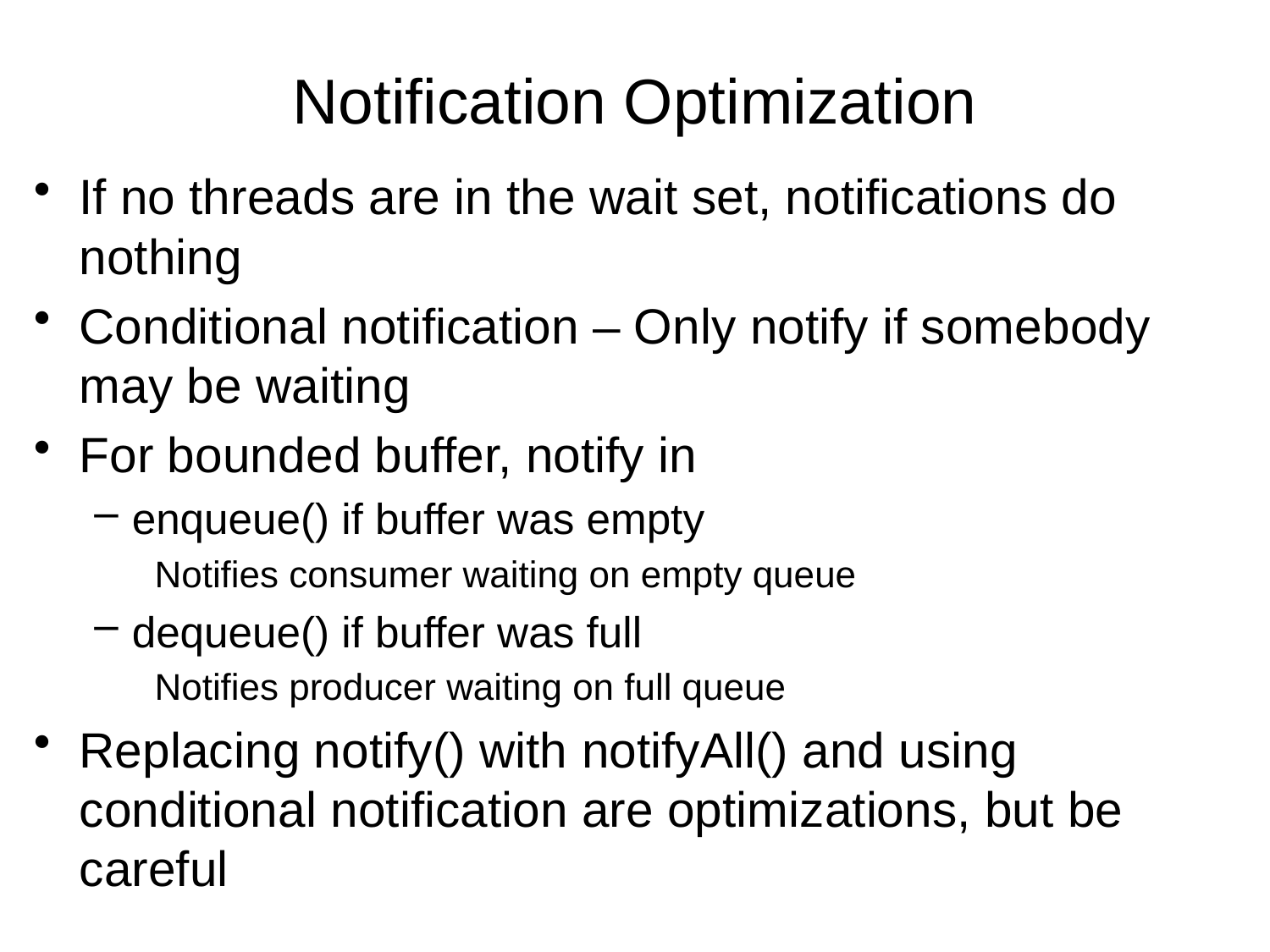

# Notification Optimization
If no threads are in the wait set, notifications do nothing
Conditional notification – Only notify if somebody may be waiting
For bounded buffer, notify in
enqueue() if buffer was empty
Notifies consumer waiting on empty queue
dequeue() if buffer was full
Notifies producer waiting on full queue
Replacing notify() with notifyAll() and using conditional notification are optimizations, but be careful